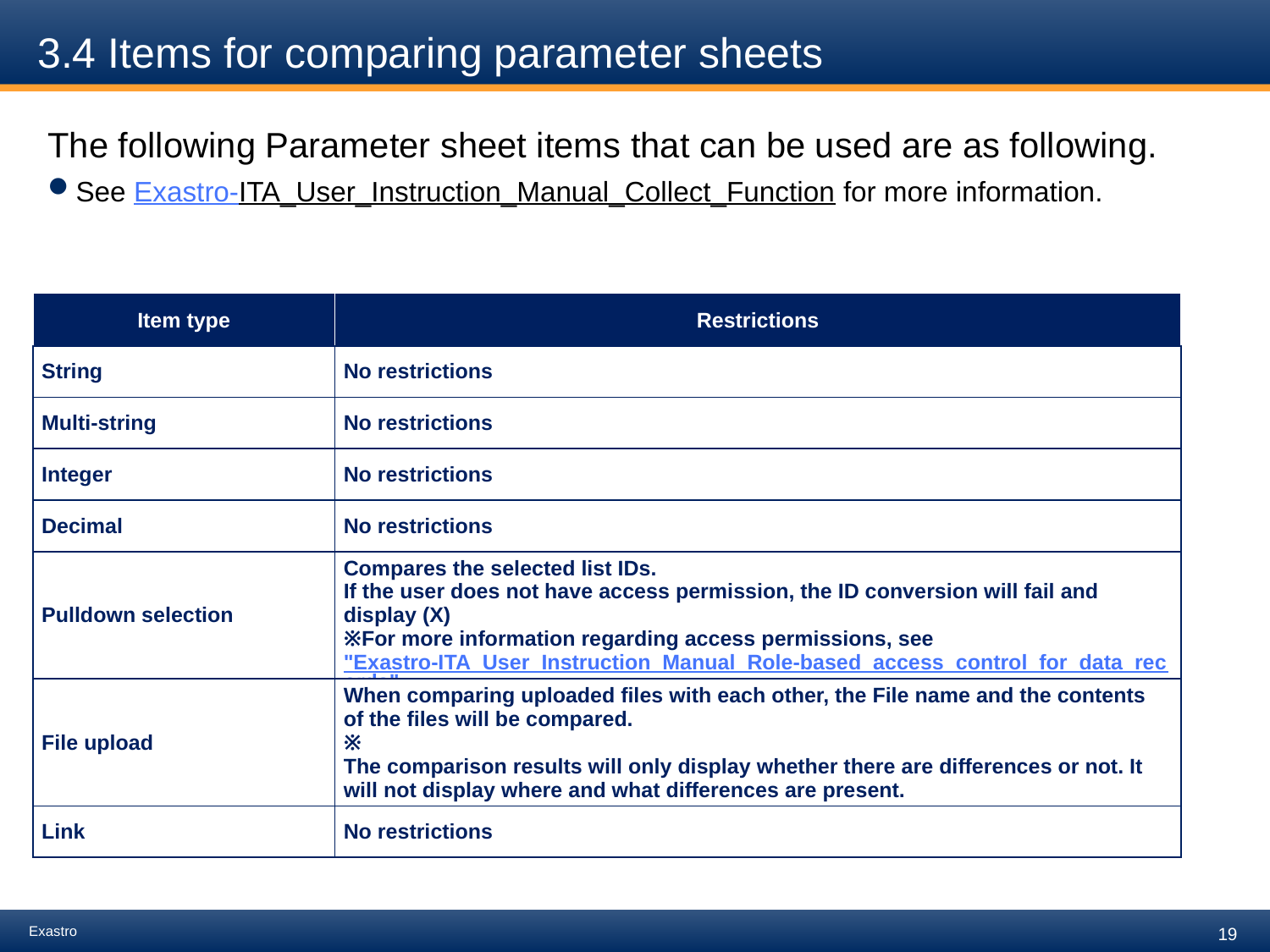

# 3.4 Items for comparing parameter sheets
The following Parameter sheet items that can be used are as following.
See Exastro-ITA_User_Instruction_Manual_Collect_Function for more information.
| Item type | Restrictions |
| --- | --- |
| String | No restrictions |
| Multi-string | No restrictions |
| Integer | No restrictions |
| Decimal | No restrictions |
| Pulldown selection | Compares the selected list IDs. If the user does not have access permission, the ID conversion will fail and display (X) ※For more information regarding access permissions, see "Exastro-ITA\_User\_Instruction\_Manual\_Role-based\_access\_control\_for\_data\_records". |
| File upload | When comparing uploaded files with each other, the File name and the contents of the files will be compared. ※ The comparison results will only display whether there are differences or not. It will not display where and what differences are present. |
| Link | No restrictions |